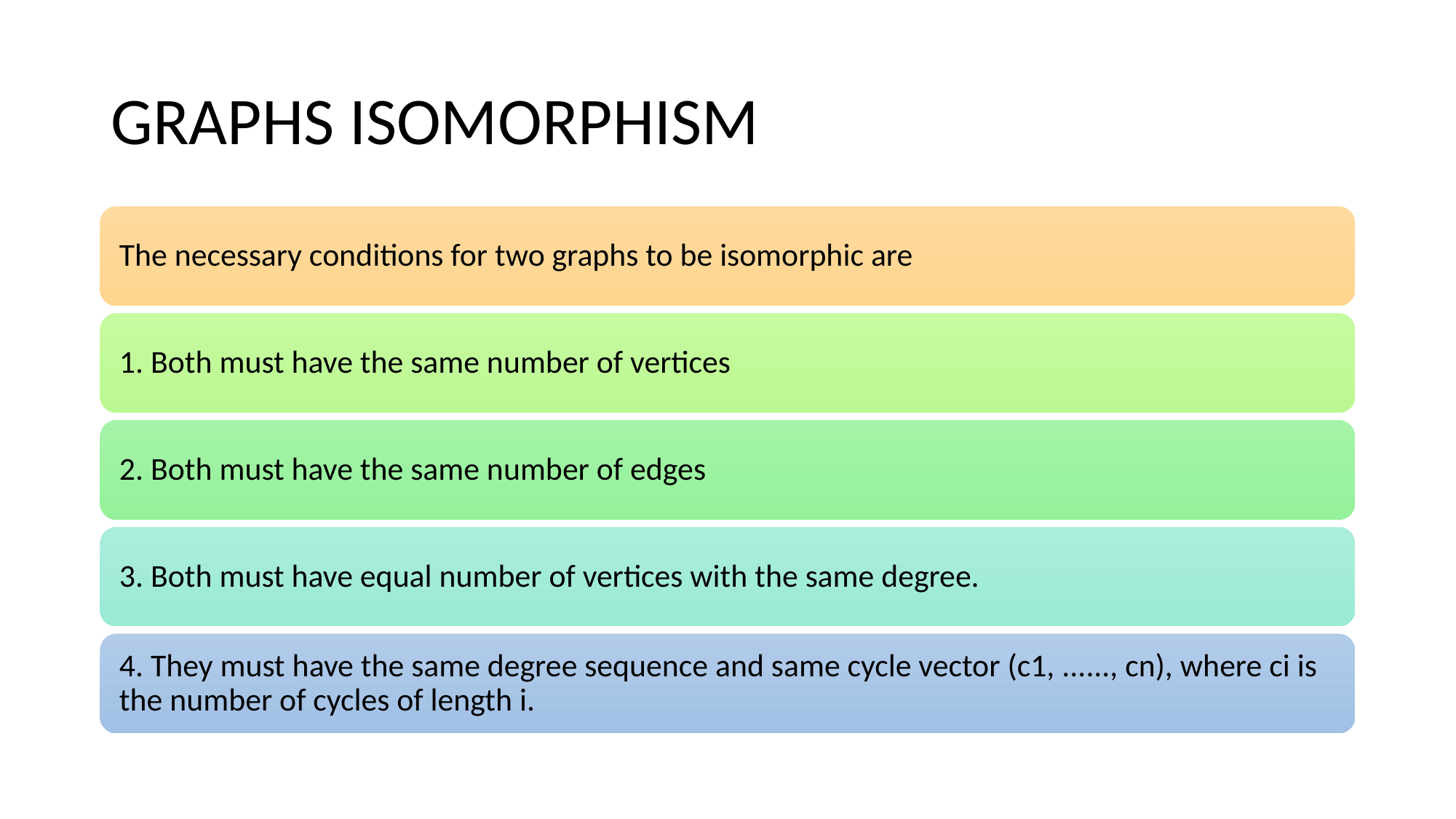

# GRAPHS ISOMORPHISM
The necessary conditions for two graphs to be isomorphic are
1. Both must have the same number of vertices
2. Both must have the same number of edges
3. Both must have equal number of vertices with the same degree.
4. They must have the same degree sequence and same cycle vector (c1, ......, cn), where ci is the number of cycles of length i.